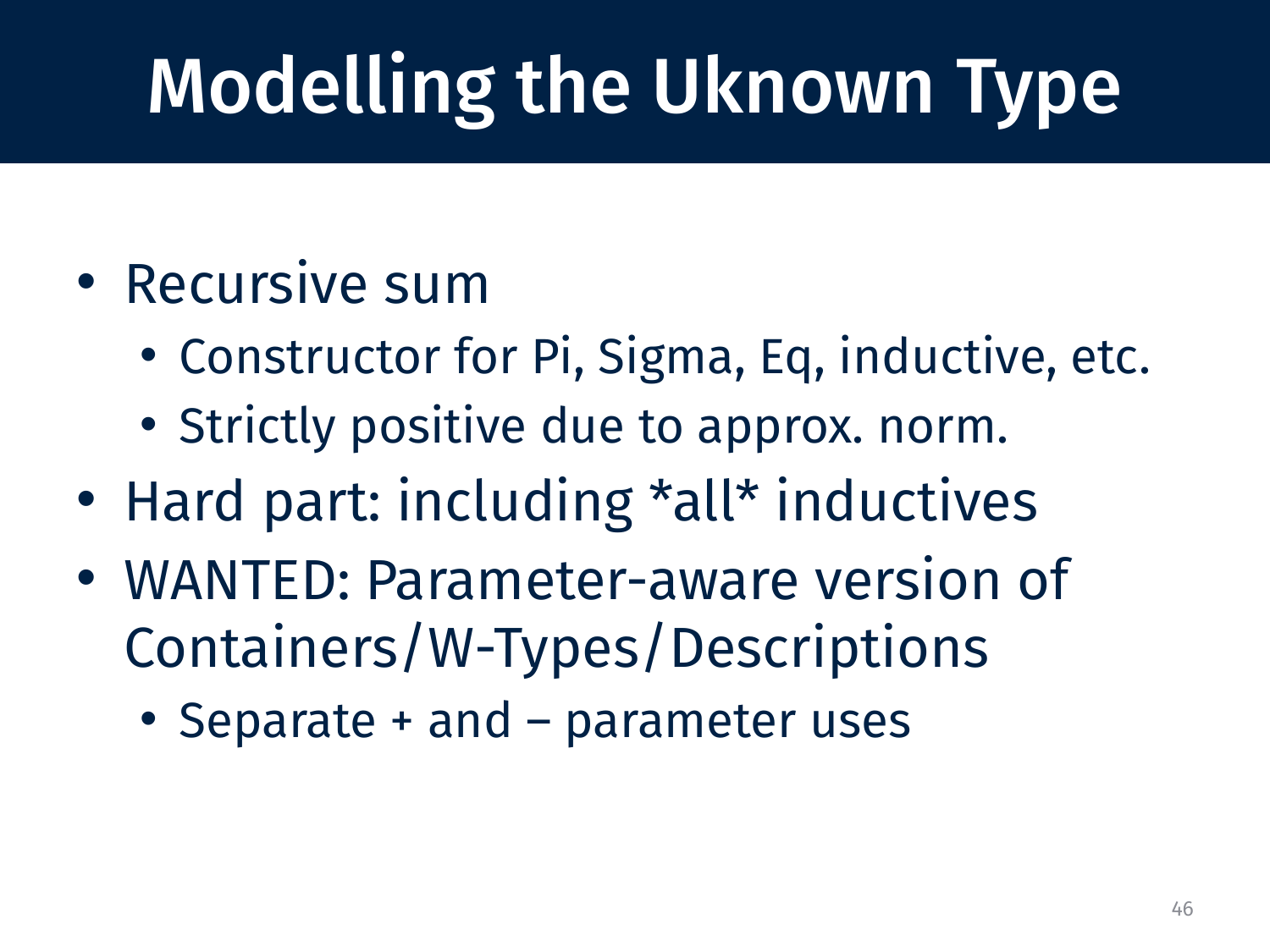

# Modelling the Uknown Type
Recursive sum
Constructor for Pi, Sigma, Eq, inductive, etc.
Strictly positive due to approx. norm.
Hard part: including *all* inductives
WANTED: Parameter-aware version of Containers/W-Types/Descriptions
Separate + and – parameter uses
46